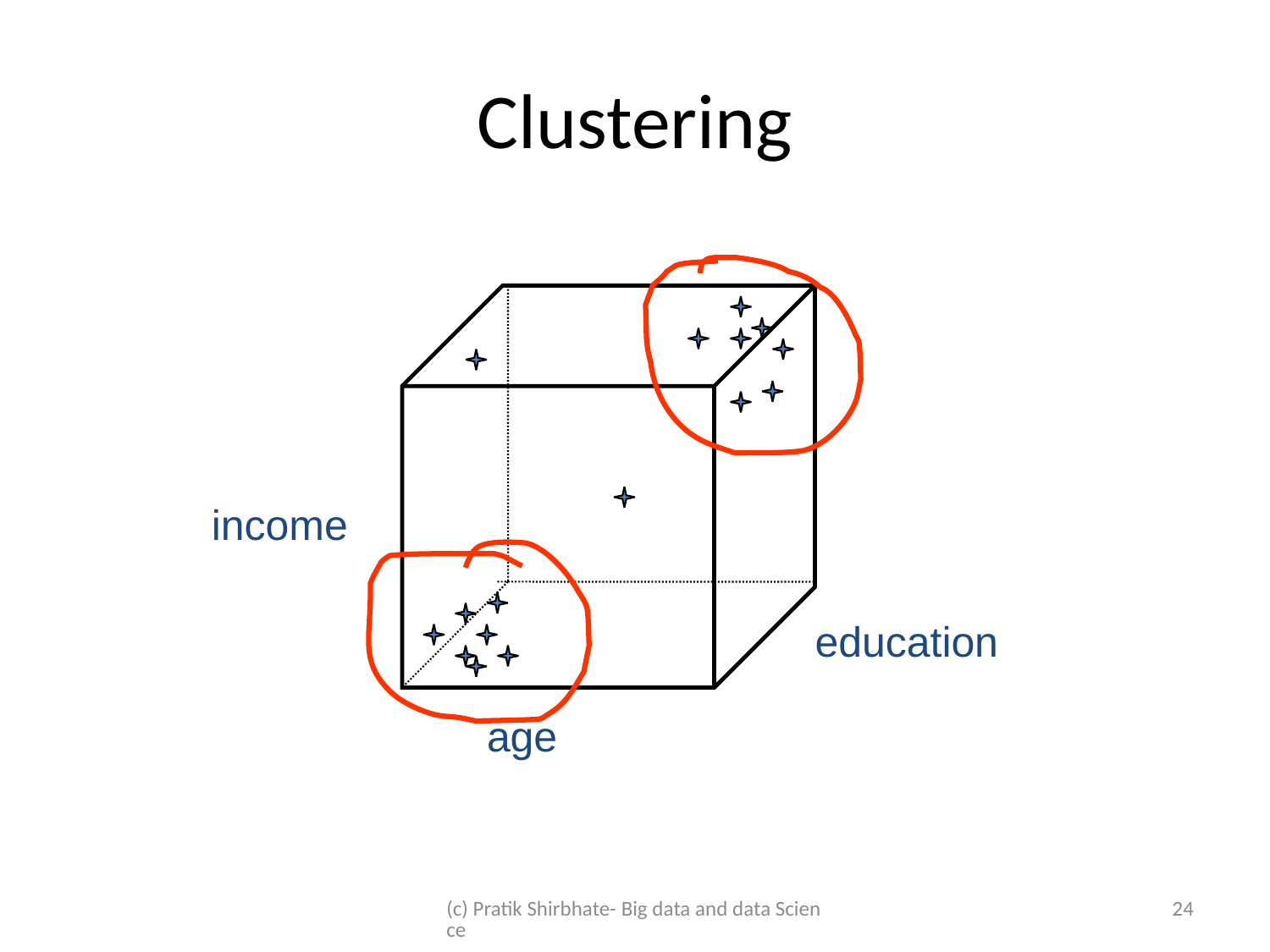

# Clustering

income

education

age
(c) Pratik Shirbhate- Big data and data Science
24